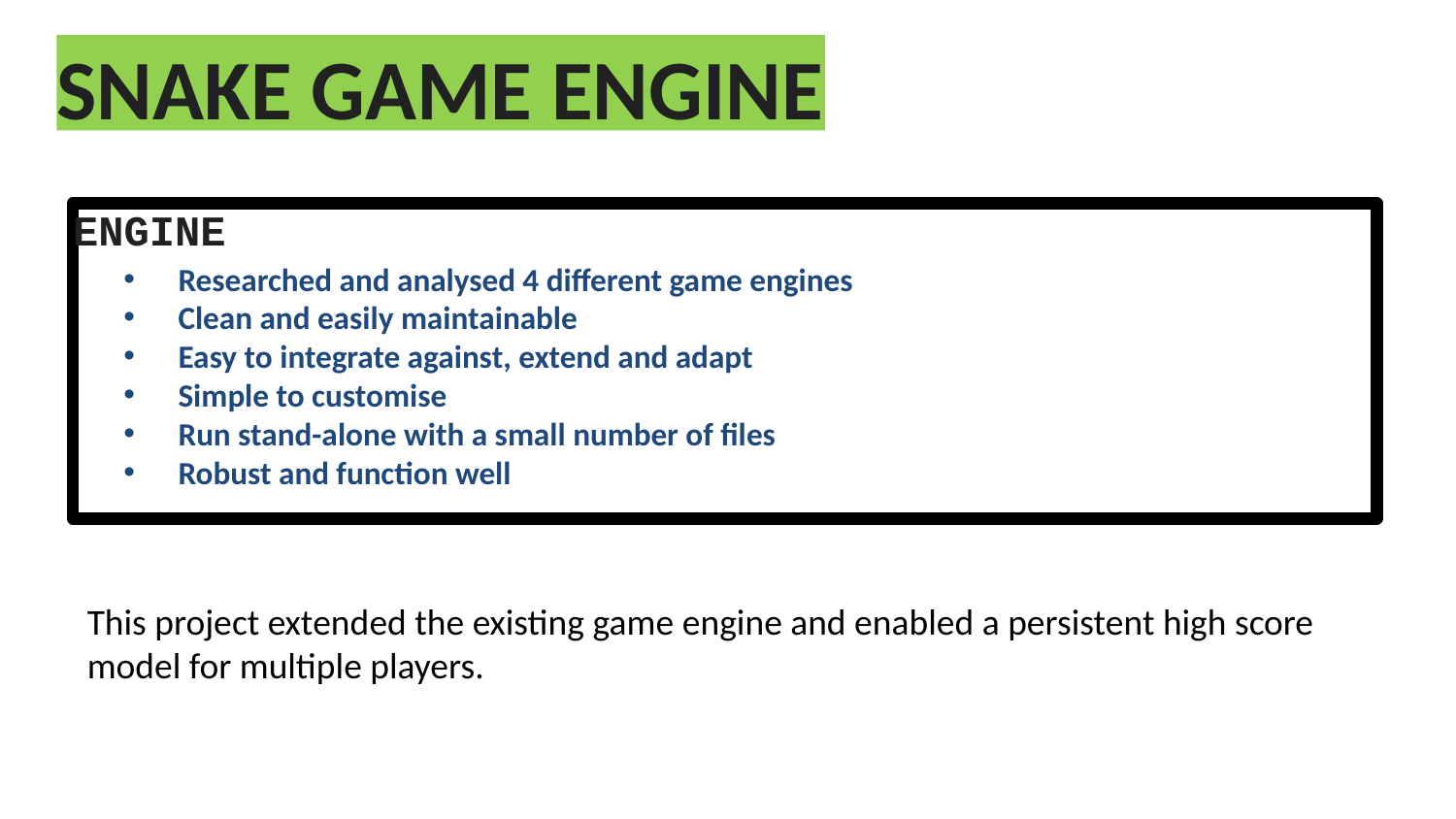

# SNAKE GAME ENGINE
ENGINE
Researched and analysed 4 different game engines
Clean and easily maintainable
Easy to integrate against, extend and adapt
Simple to customise
Run stand-alone with a small number of files
Robust and function well
This project extended the existing game engine and enabled a persistent high score model for multiple players.